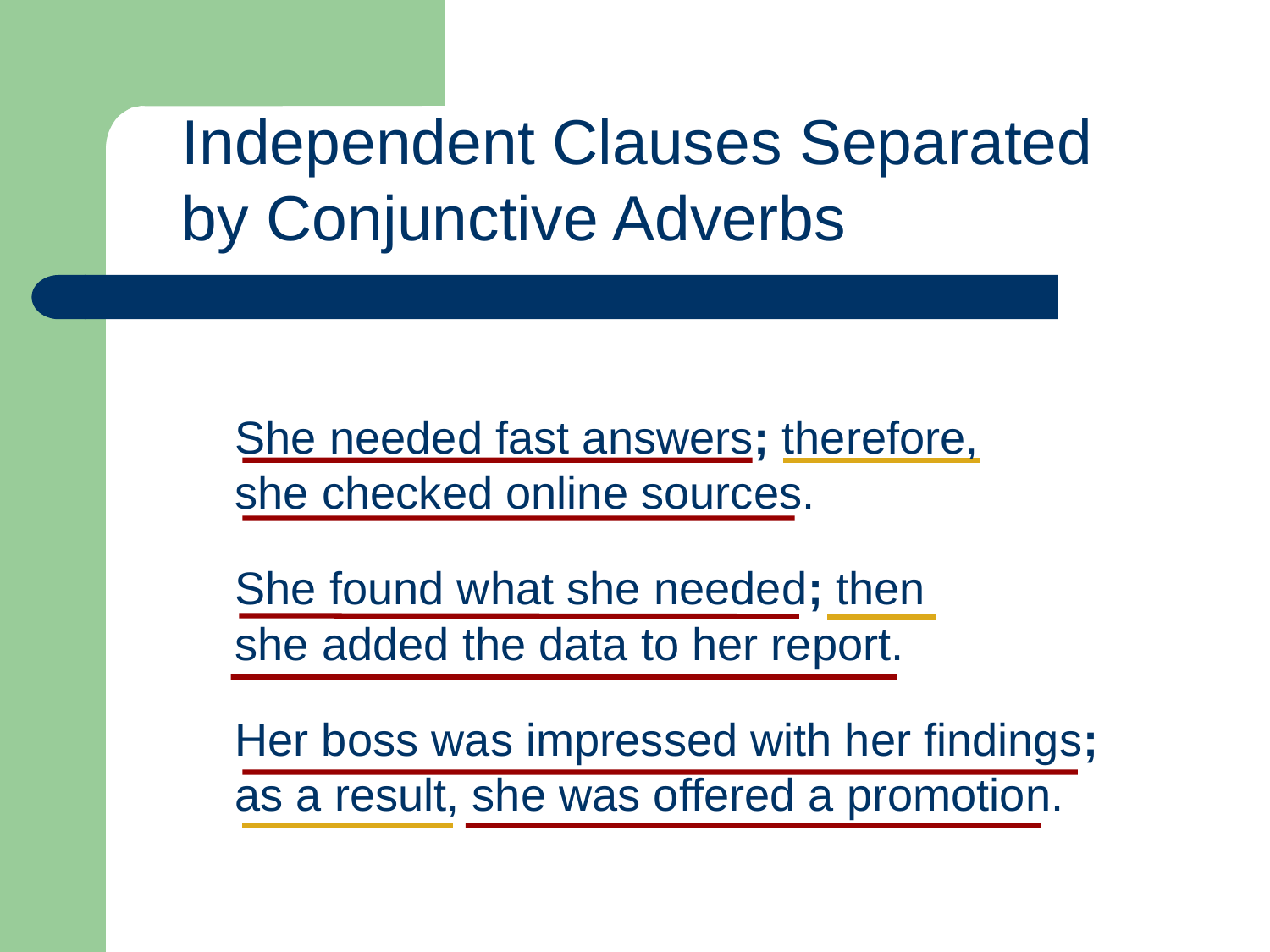

Independent Clauses Separated by Conjunctive Adverbs
She needed fast answers; therefore,
she checked online sources.
She found what she needed; then
she added the data to her report.
Her boss was impressed with her findings; as a result, she was offered a promotion.